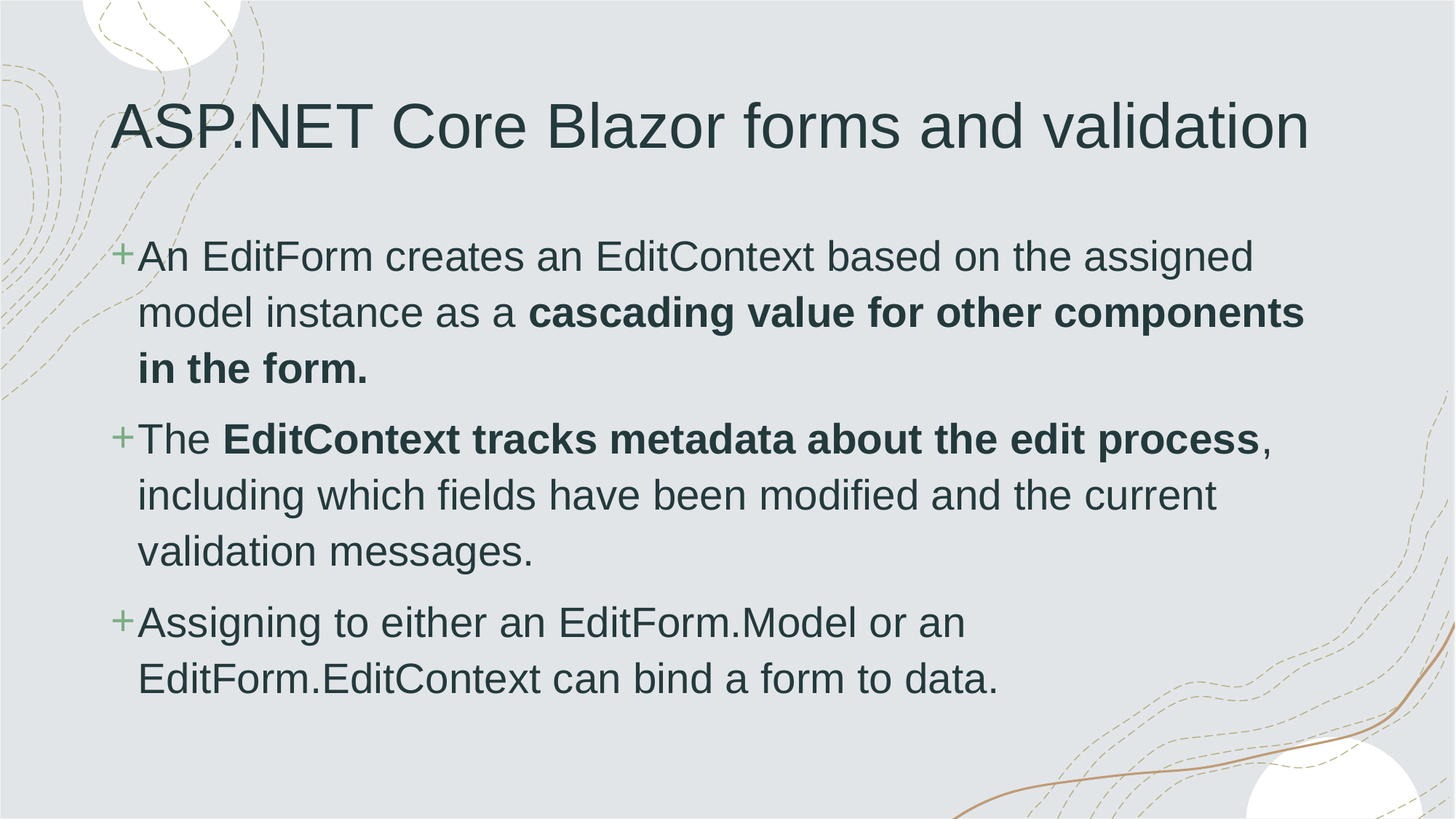

# ASP.NET Core Blazor forms and validation
An EditForm creates an EditContext based on the assigned model instance as a cascading value for other components in the form.
The EditContext tracks metadata about the edit process, including which fields have been modified and the current validation messages.
Assigning to either an EditForm.Model or an EditForm.EditContext can bind a form to data.